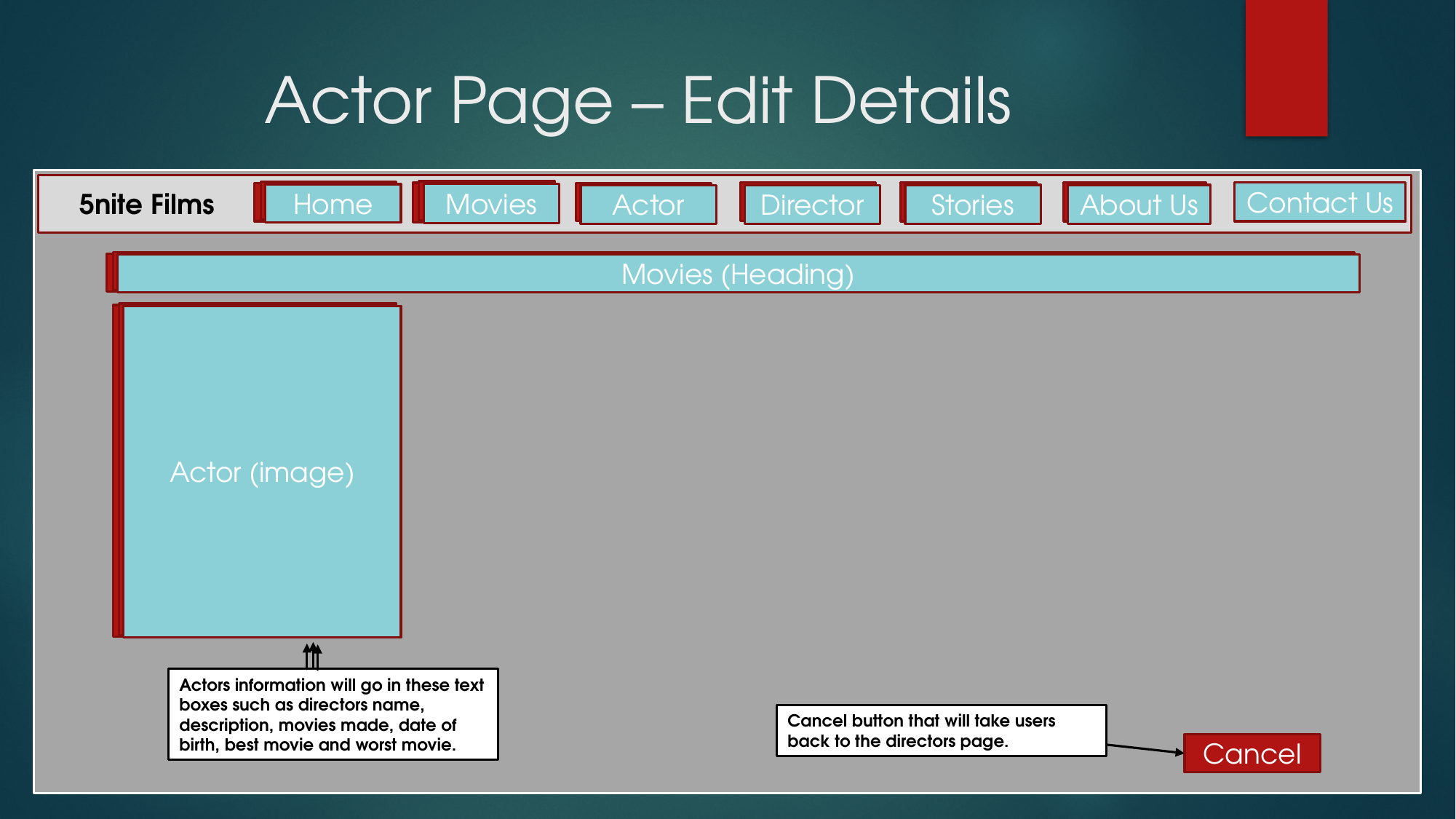

# Actor Page – Edit Details

    5nite Films
Movies
Home
Stories
About Us
Contact Us
Director
Movies
Actor
Home
Movies
Home
Stories
About Us
Director
Actor
Movies (Heading)
Movies (Heading)
Movies (Heading)
Actor (image)
Actor (image)
Actor (image)
Actors information will go in these text boxes such as directors name, description, movies made, date of birth, best movie and worst movie.
Cancel button that will take users back to the directors page.
Cancel